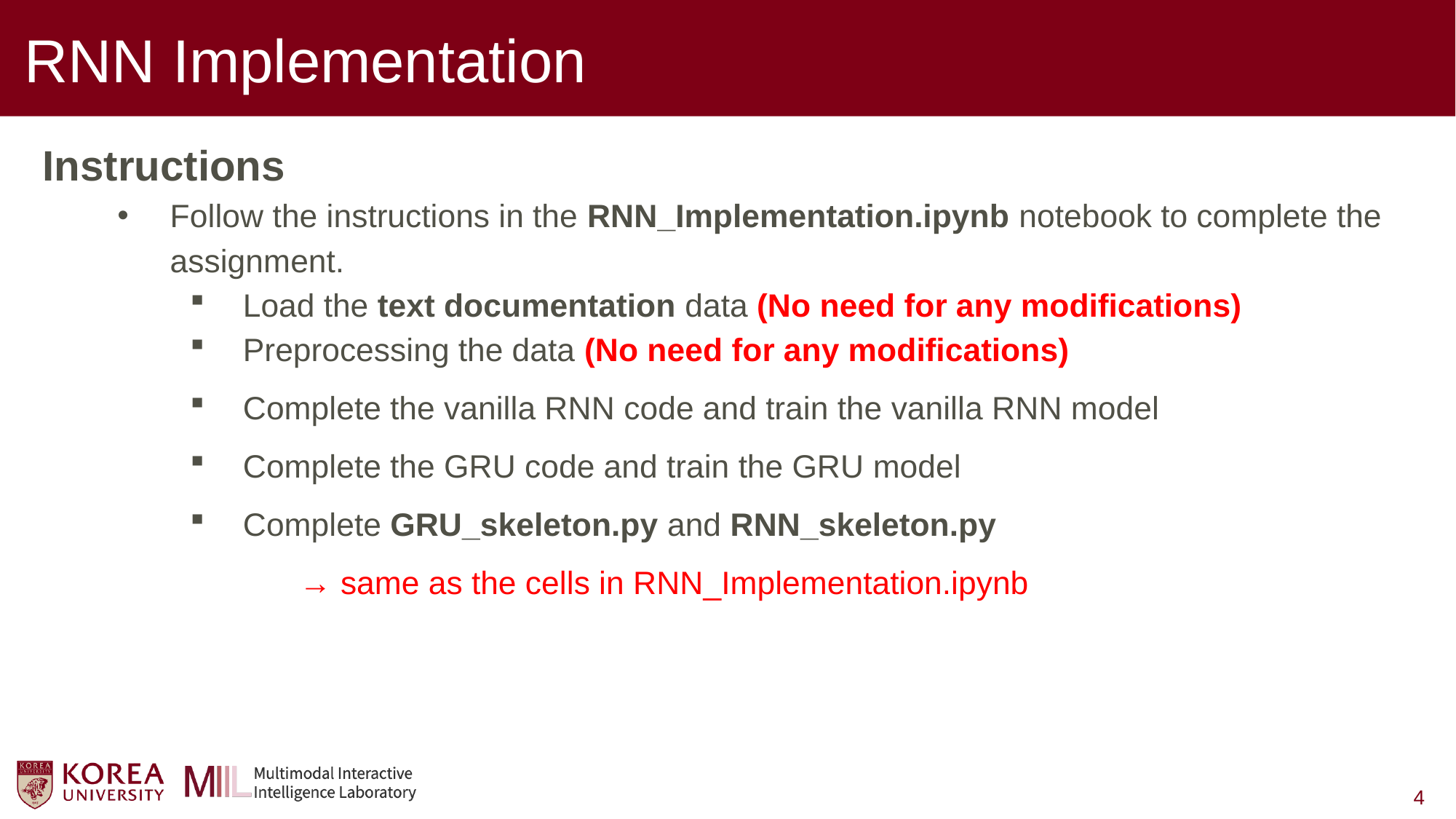

# RNN Implementation
Instructions
Follow the instructions in the RNN_Implementation.ipynb notebook to complete the assignment.
Load the text documentation data (No need for any modifications)
Preprocessing the data (No need for any modifications)
Complete the vanilla RNN code and train the vanilla RNN model
Complete the GRU code and train the GRU model
Complete GRU_skeleton.py and RNN_skeleton.py
	→ same as the cells in RNN_Implementation.ipynb
4